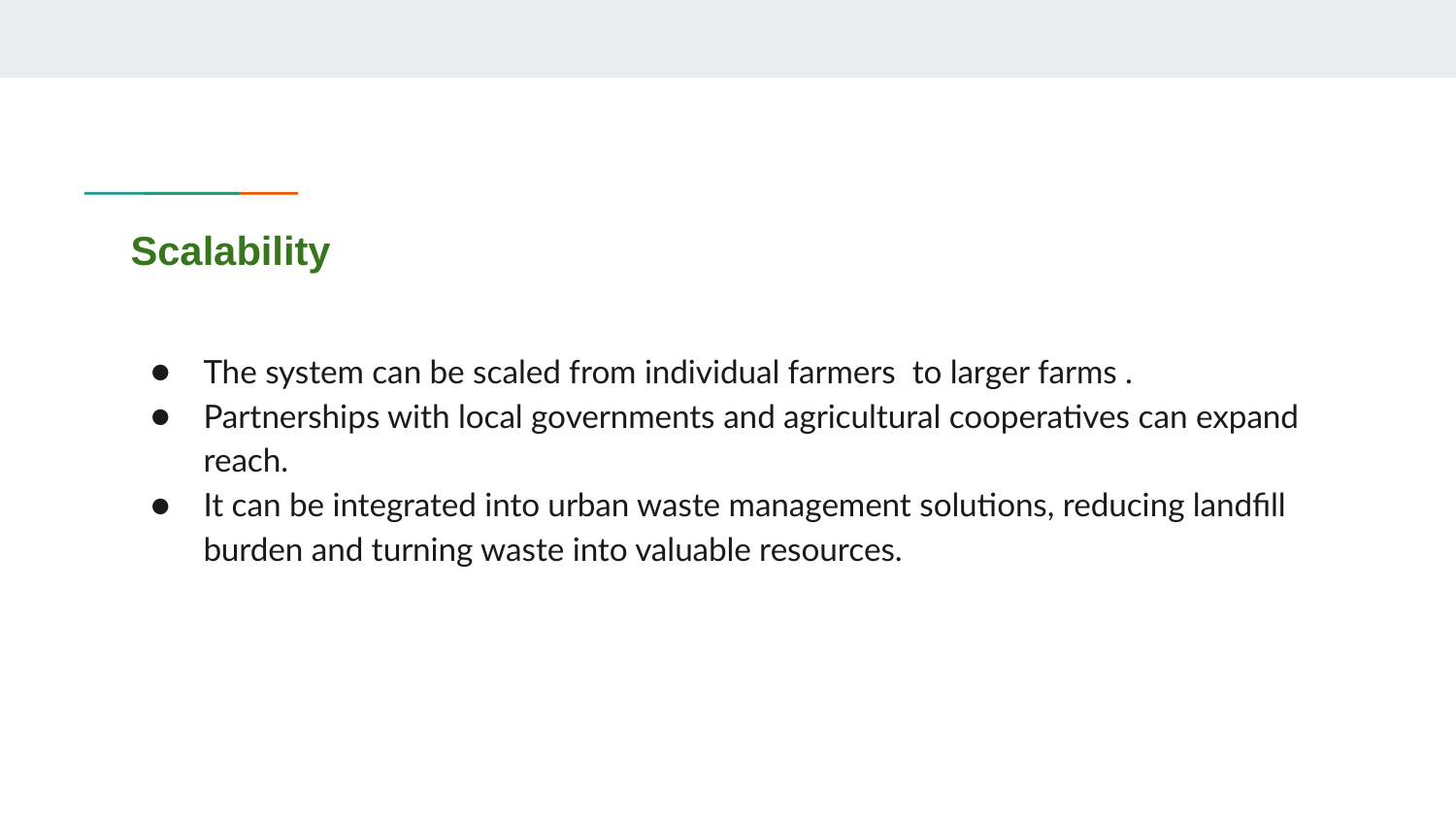

# Scalability
The system can be scaled from individual farmers  to larger farms .
Partnerships with local governments and agricultural cooperatives can expand reach.
It can be integrated into urban waste management solutions, reducing landfill burden and turning waste into valuable resources.